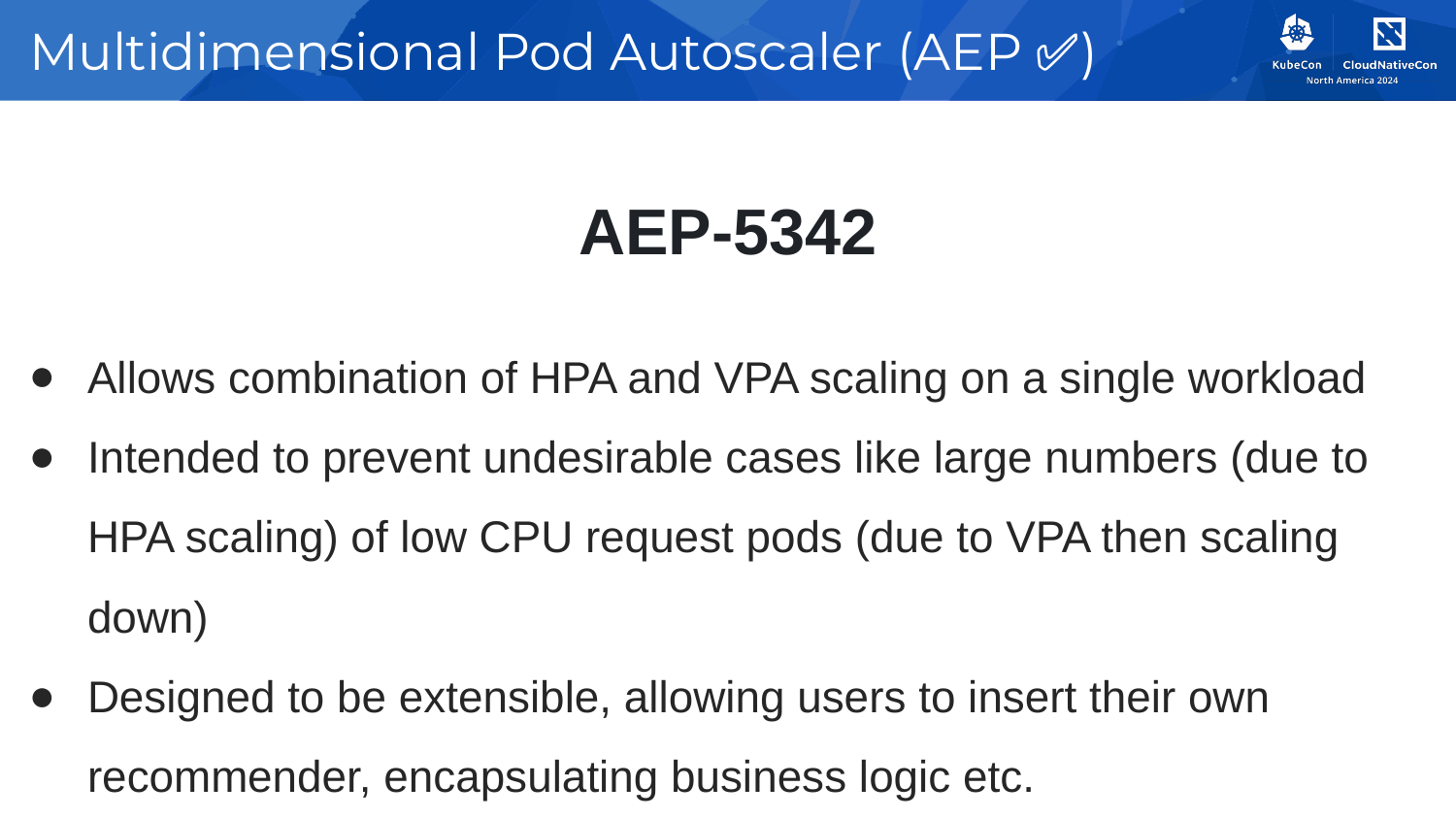

# Multidimensional Pod Autoscaler (AEP ✅)
AEP-5342

Allows combination of HPA and VPA scaling on a single workload
Intended to prevent undesirable cases like large numbers (due to HPA scaling) of low CPU request pods (due to VPA then scaling down)
Designed to be extensible, allowing users to insert their own recommender, encapsulating business logic etc.